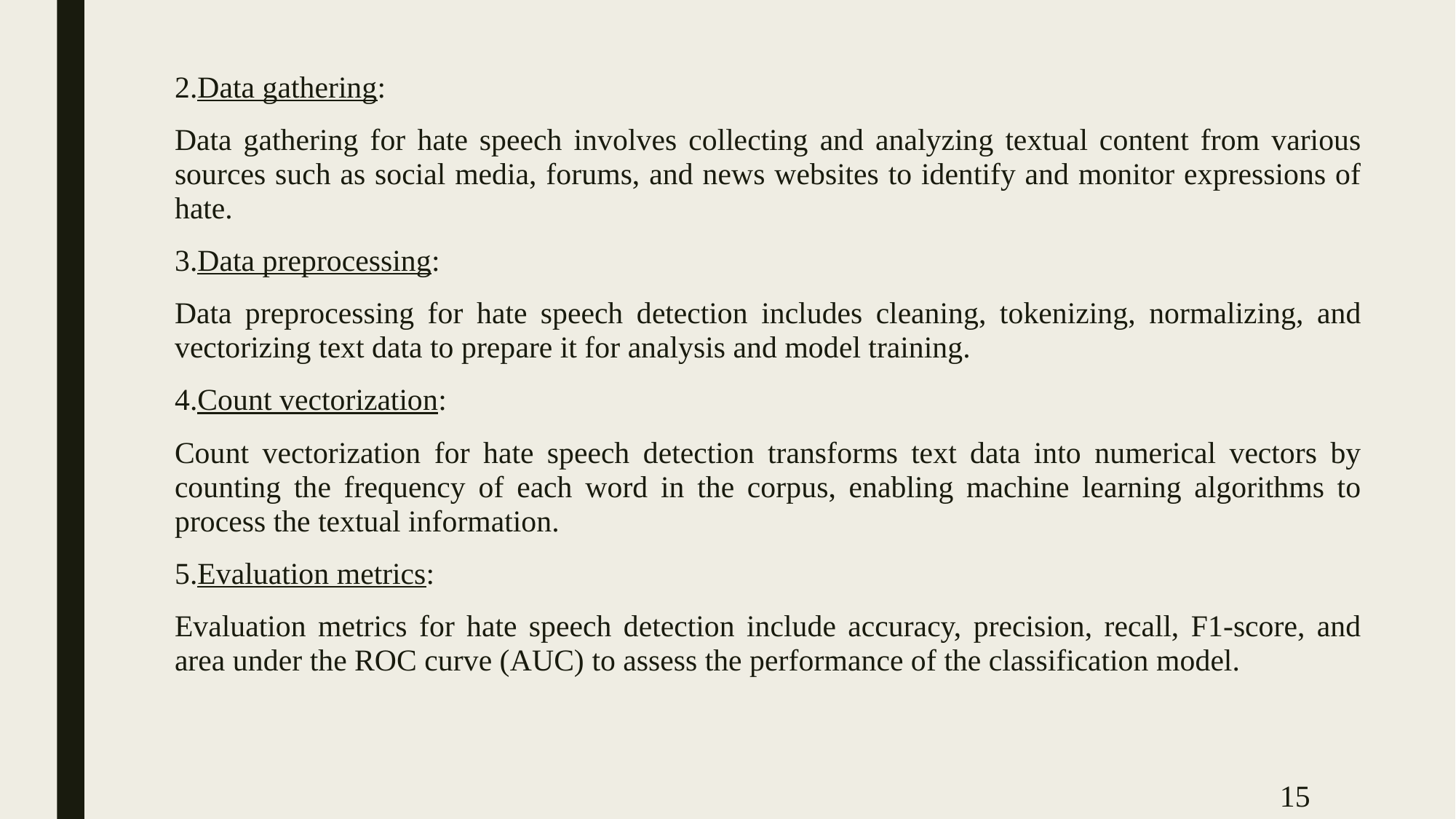

2.Data gathering:
Data gathering for hate speech involves collecting and analyzing textual content from various sources such as social media, forums, and news websites to identify and monitor expressions of hate.
3.Data preprocessing:
Data preprocessing for hate speech detection includes cleaning, tokenizing, normalizing, and vectorizing text data to prepare it for analysis and model training.
4.Count vectorization:
Count vectorization for hate speech detection transforms text data into numerical vectors by counting the frequency of each word in the corpus, enabling machine learning algorithms to process the textual information.
5.Evaluation metrics:
Evaluation metrics for hate speech detection include accuracy, precision, recall, F1-score, and area under the ROC curve (AUC) to assess the performance of the classification model.
15